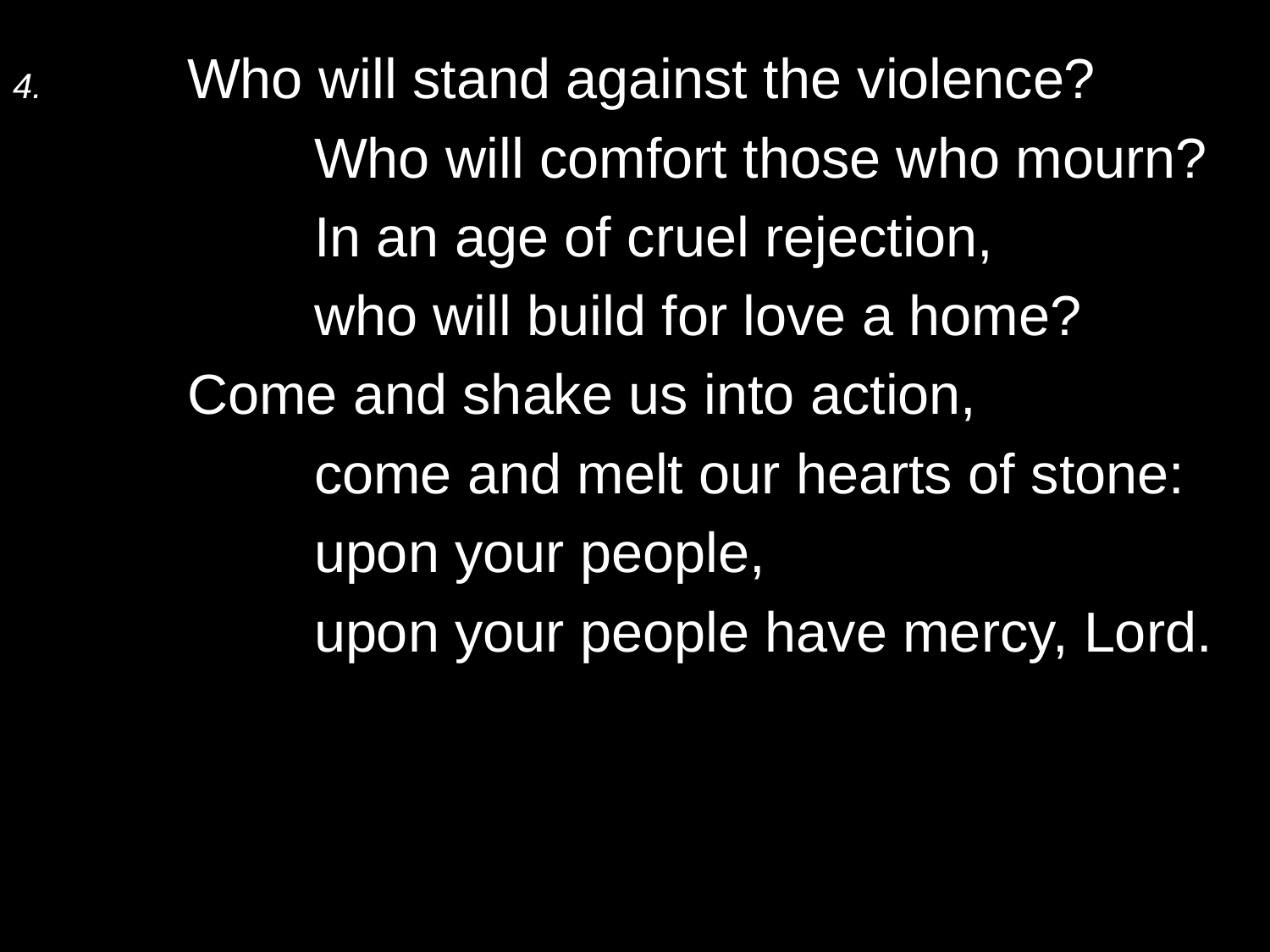

4.	Who will stand against the violence?
		Who will comfort those who mourn?
		In an age of cruel rejection,
		who will build for love a home?
	Come and shake us into action,
		come and melt our hearts of stone:
		upon your people,
		upon your people have mercy, Lord.